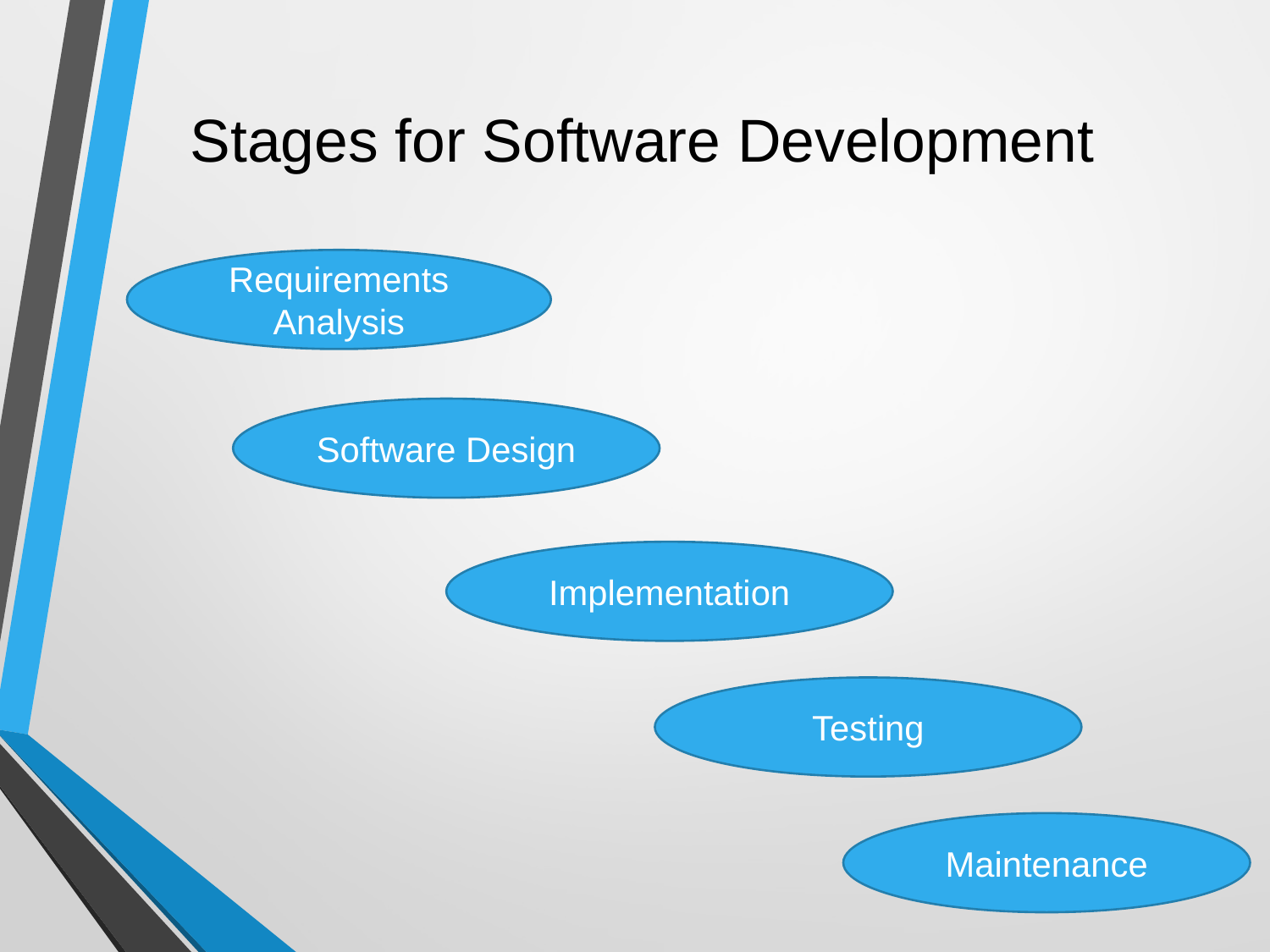

Stages for Software Development
Requirements Analysis
Software Design
Implementation
Testing
Maintenance
9/20/2023
26